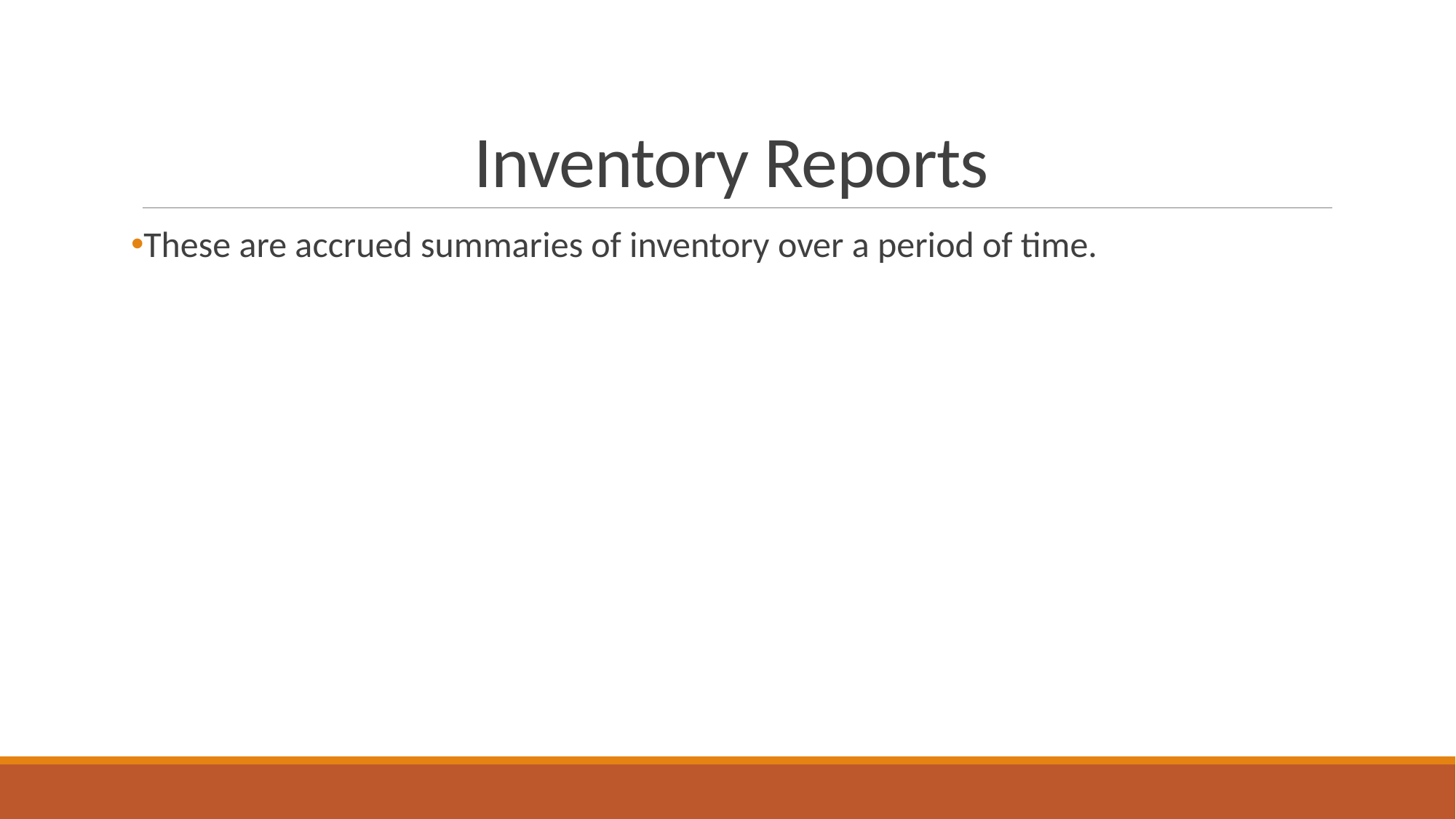

# Inventory Reports
These are accrued summaries of inventory over a period of time.